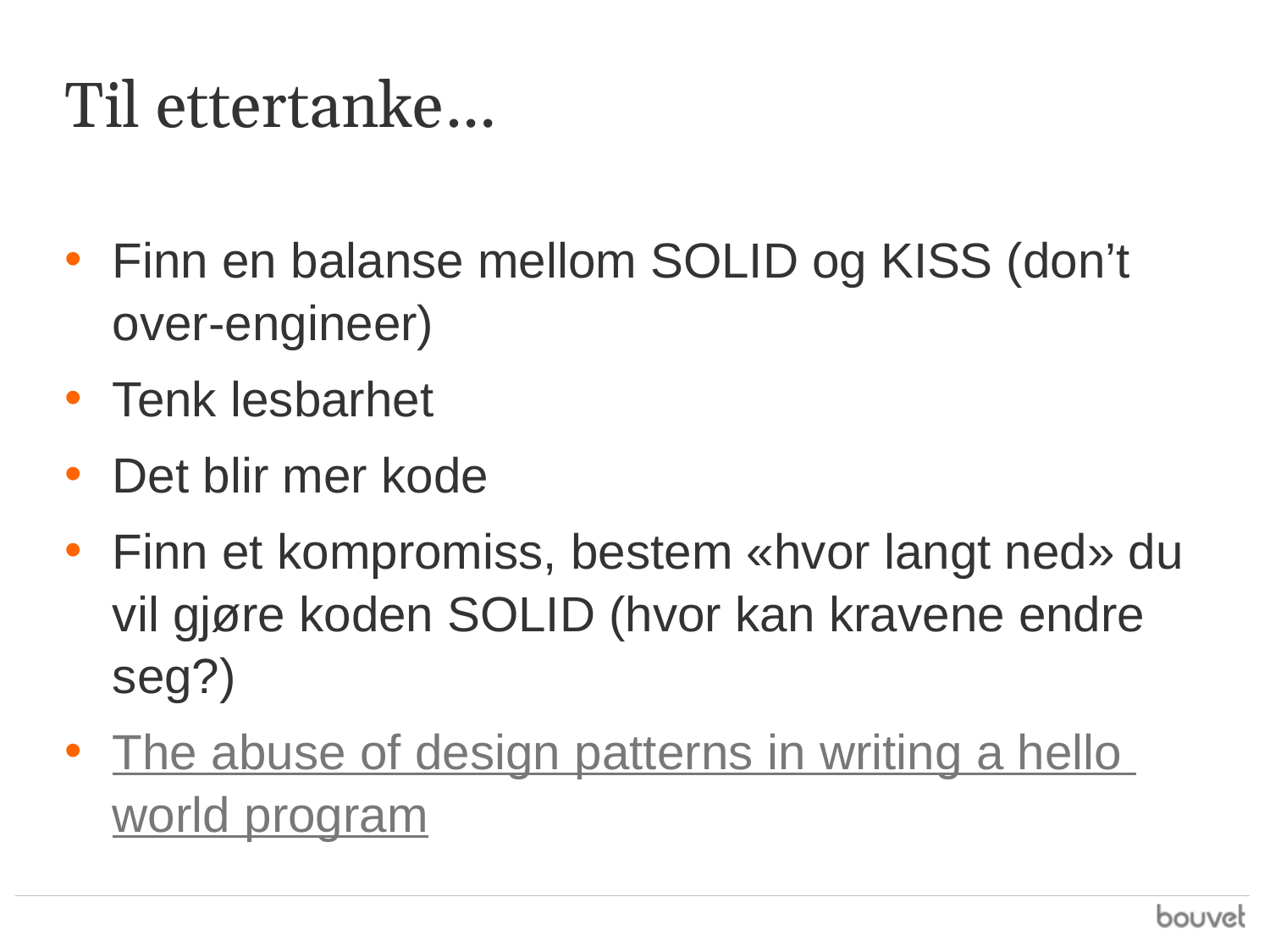

# Til ettertanke…
Finn en balanse mellom SOLID og KISS (don’t over-engineer)
Tenk lesbarhet
Det blir mer kode
Finn et kompromiss, bestem «hvor langt ned» du vil gjøre koden SOLID (hvor kan kravene endre seg?)
The abuse of design patterns in writing a hello world program